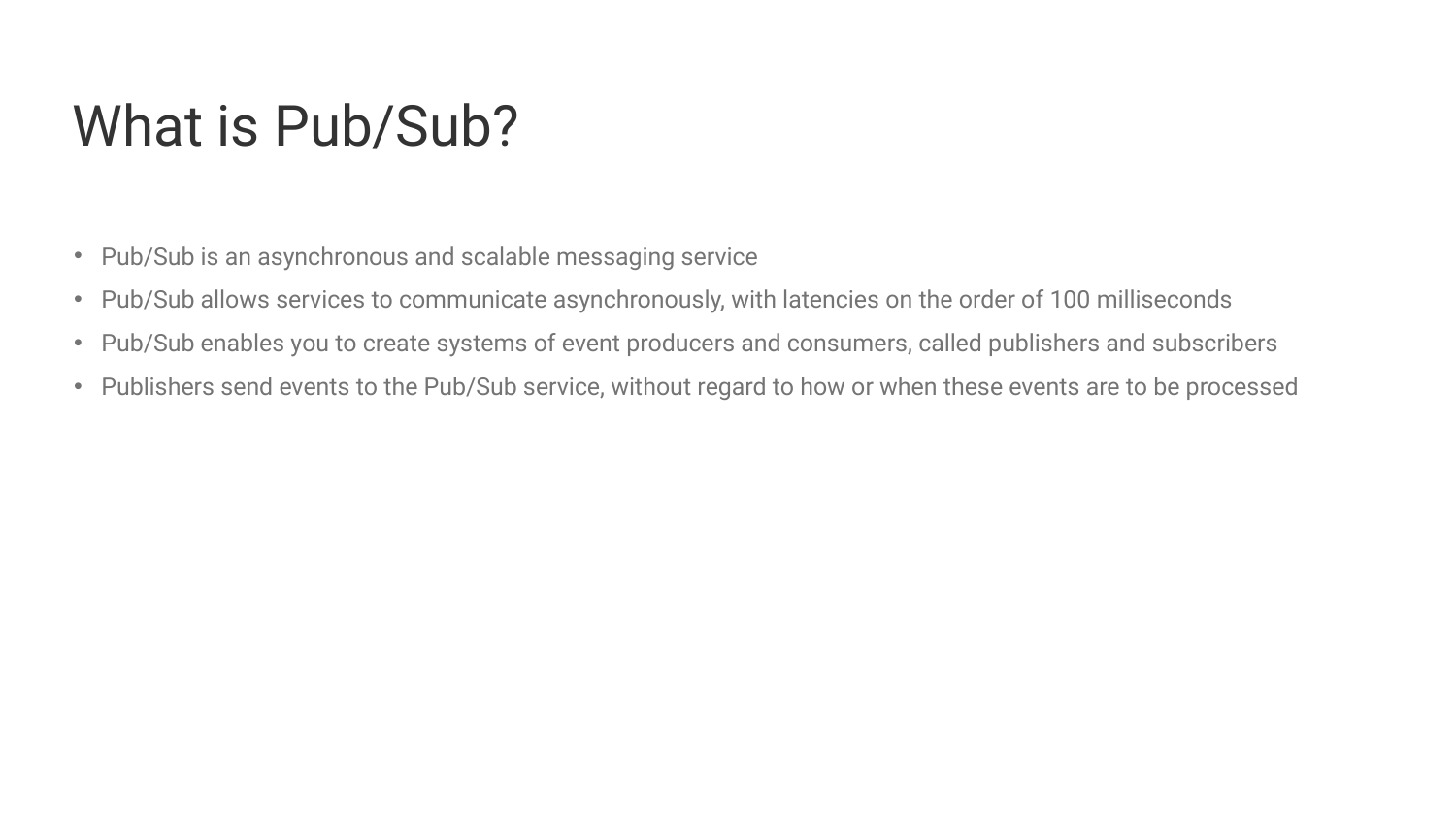

# What is Pub/Sub?
Pub/Sub is an asynchronous and scalable messaging service
Pub/Sub allows services to communicate asynchronously, with latencies on the order of 100 milliseconds
Pub/Sub enables you to create systems of event producers and consumers, called publishers and subscribers
Publishers send events to the Pub/Sub service, without regard to how or when these events are to be processed